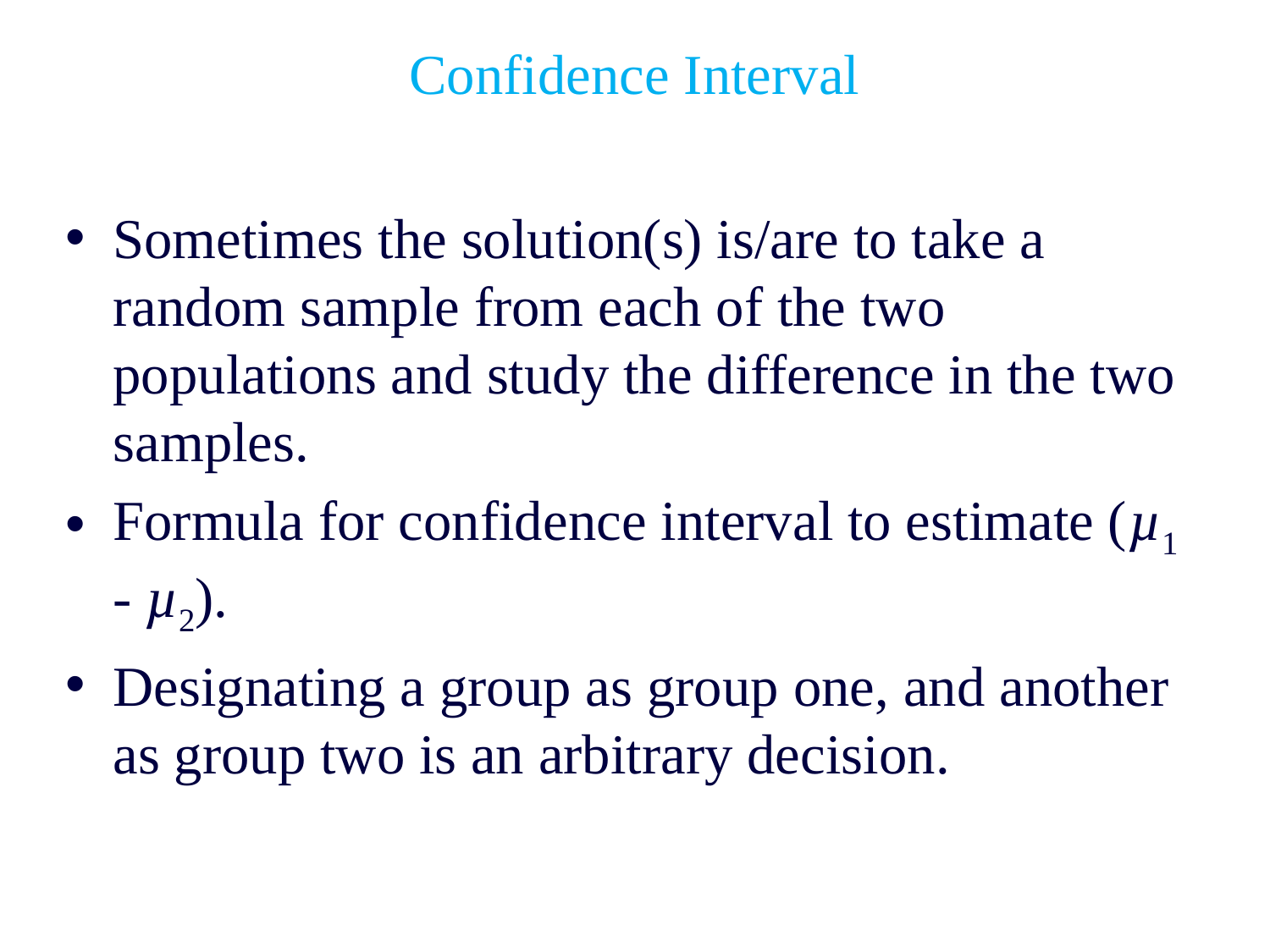

Confidence Interval
Sometimes the solution(s) is/are to take a random sample from each of the two populations and study the difference in the two samples.
Formula for confidence interval to estimate (µ1 - µ2).
Designating a group as group one, and another as group two is an arbitrary decision.